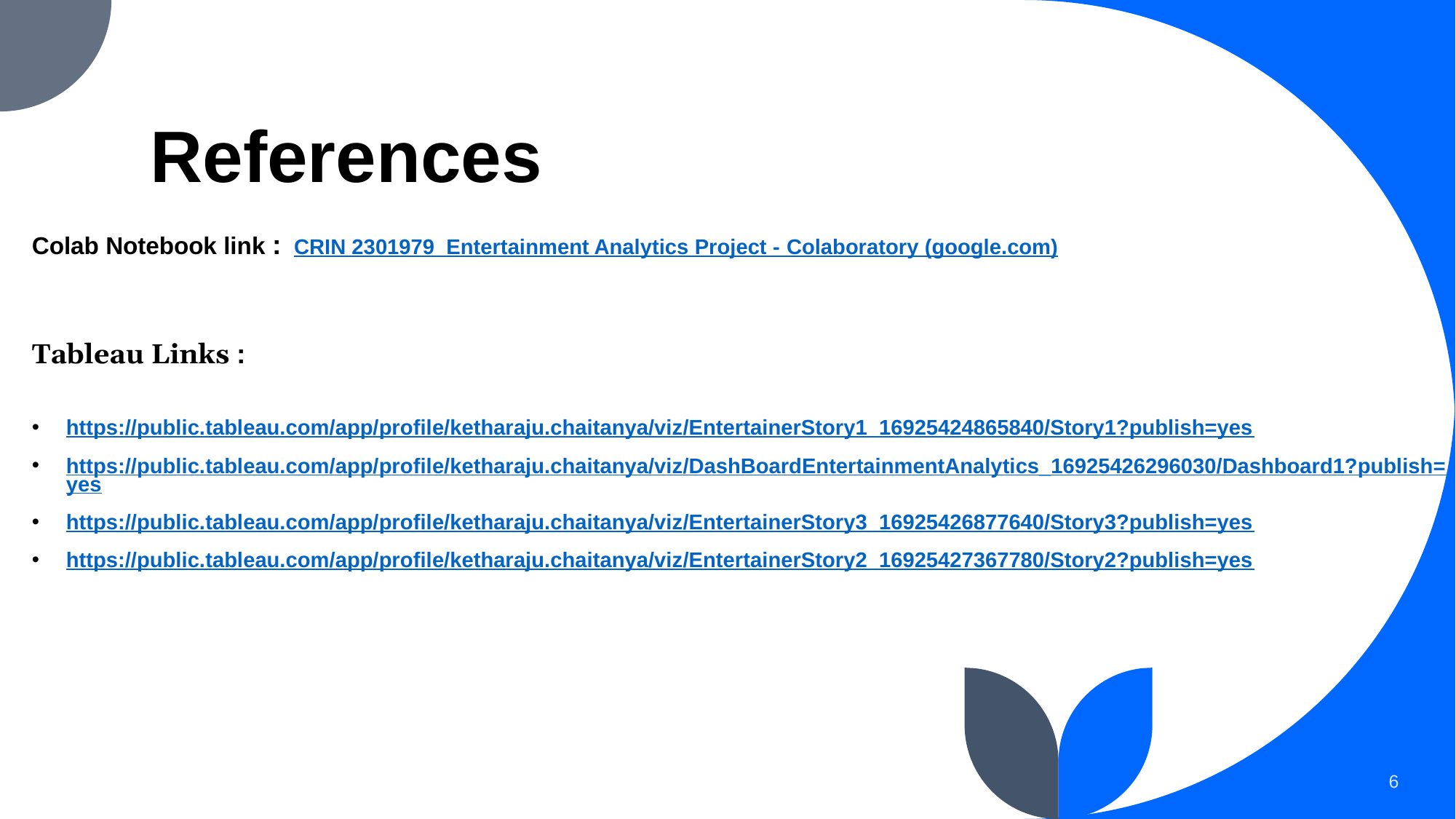

# References
Colab Notebook link :  CRIN 2301979_Entertainment Analytics Project - Colaboratory (google.com)

Tableau Links :

https://public.tableau.com/app/profile/ketharaju.chaitanya/viz/EntertainerStory1_16925424865840/Story1?publish=yes
https://public.tableau.com/app/profile/ketharaju.chaitanya/viz/DashBoardEntertainmentAnalytics_16925426296030/Dashboard1?publish=yes
https://public.tableau.com/app/profile/ketharaju.chaitanya/viz/EntertainerStory3_16925426877640/Story3?publish=yes
https://public.tableau.com/app/profile/ketharaju.chaitanya/viz/EntertainerStory2_16925427367780/Story2?publish=yes
6